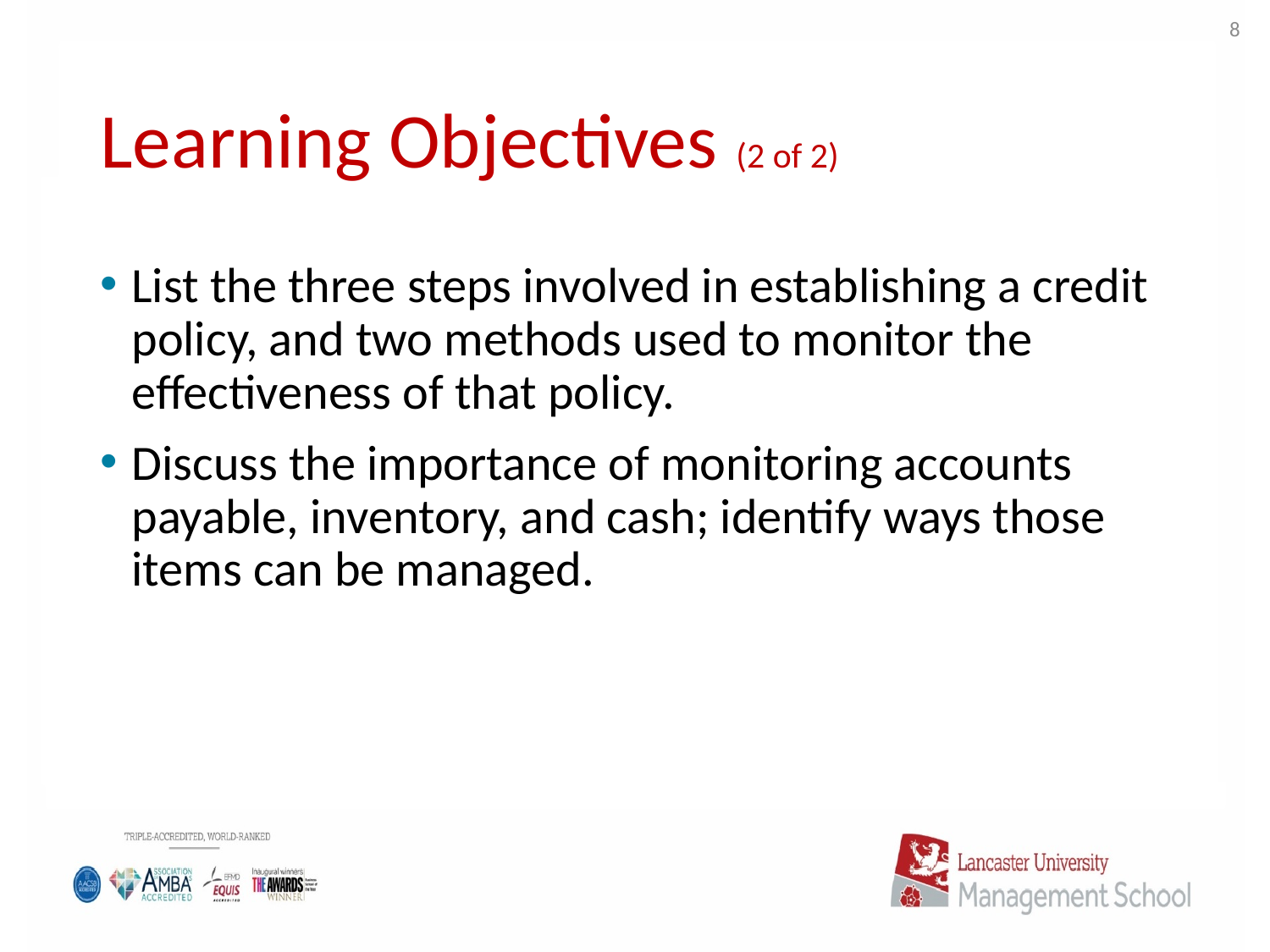

8
# Learning Objectives (2 of 2)
List the three steps involved in establishing a credit policy, and two methods used to monitor the effectiveness of that policy.
Discuss the importance of monitoring accounts payable, inventory, and cash; identify ways those items can be managed.